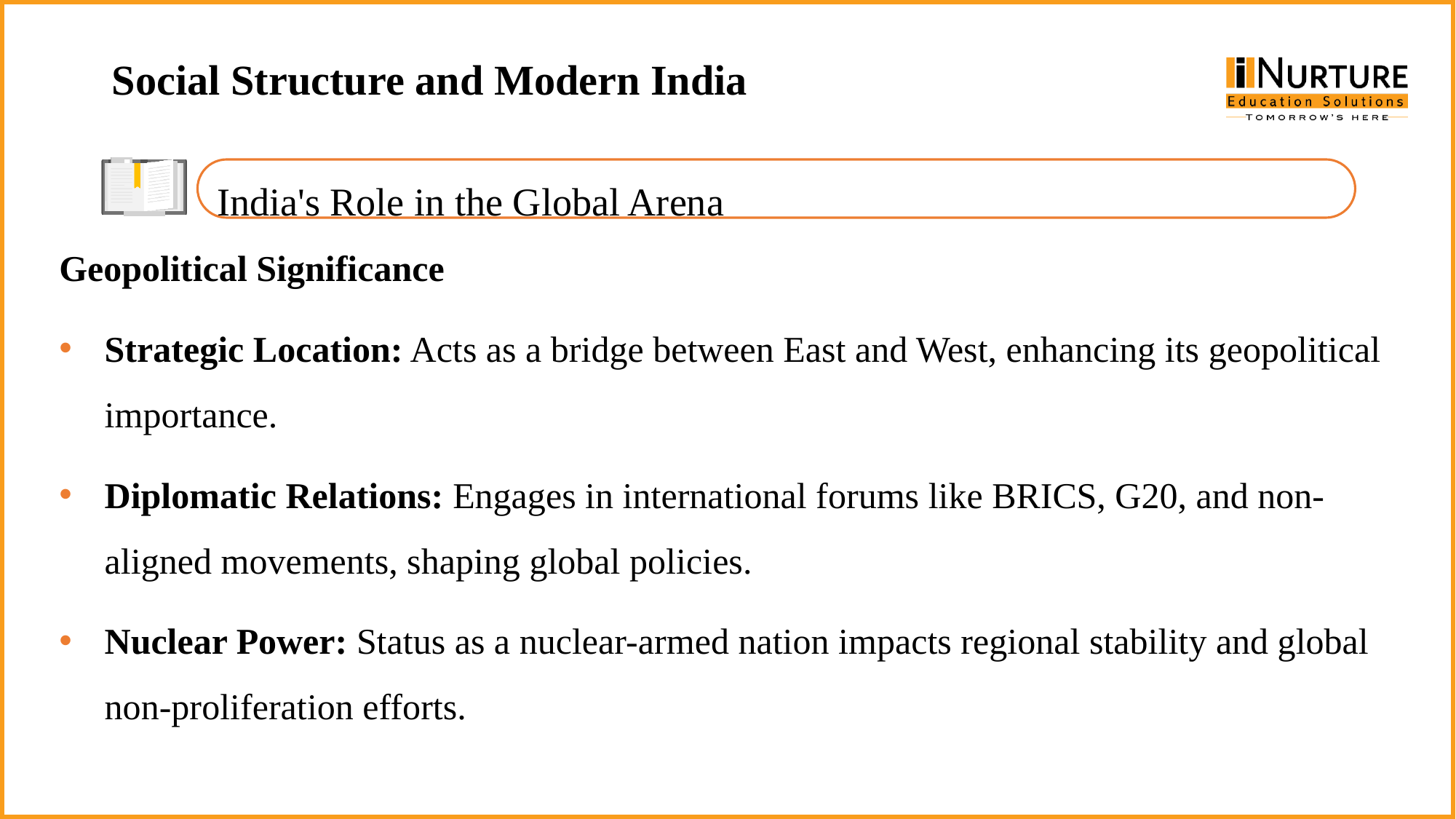

Social Structure and Modern India
India's Role in the Global Arena

Geopolitical Significance
Strategic Location: Acts as a bridge between East and West, enhancing its geopolitical importance.
Diplomatic Relations: Engages in international forums like BRICS, G20, and non-aligned movements, shaping global policies.
Nuclear Power: Status as a nuclear-armed nation impacts regional stability and global non-proliferation efforts.